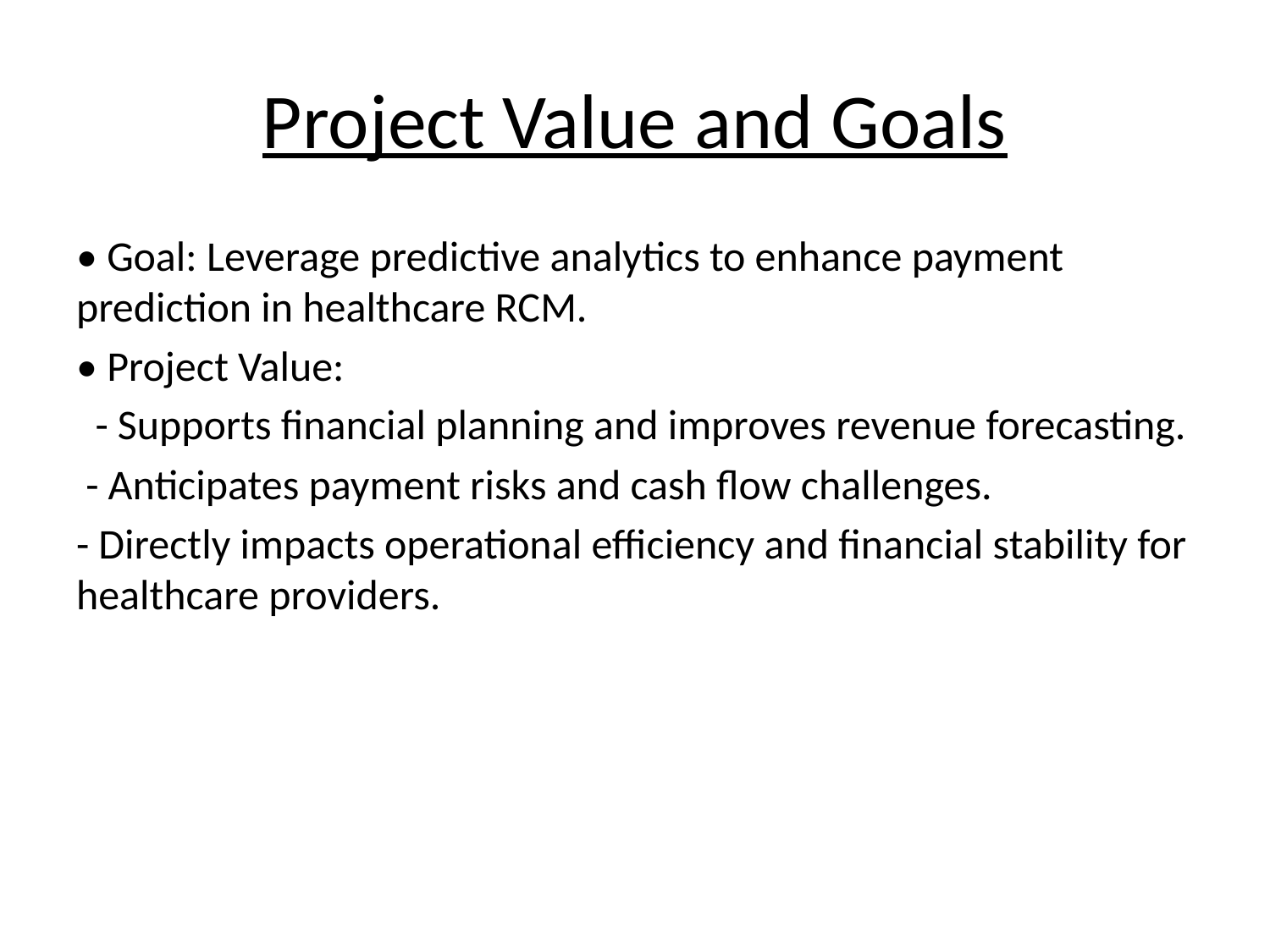

# Project Value and Goals
• Goal: Leverage predictive analytics to enhance payment prediction in healthcare RCM.
• Project Value:
  - Supports financial planning and improves revenue forecasting.
 - Anticipates payment risks and cash flow challenges.
- Directly impacts operational efficiency and financial stability for healthcare providers.